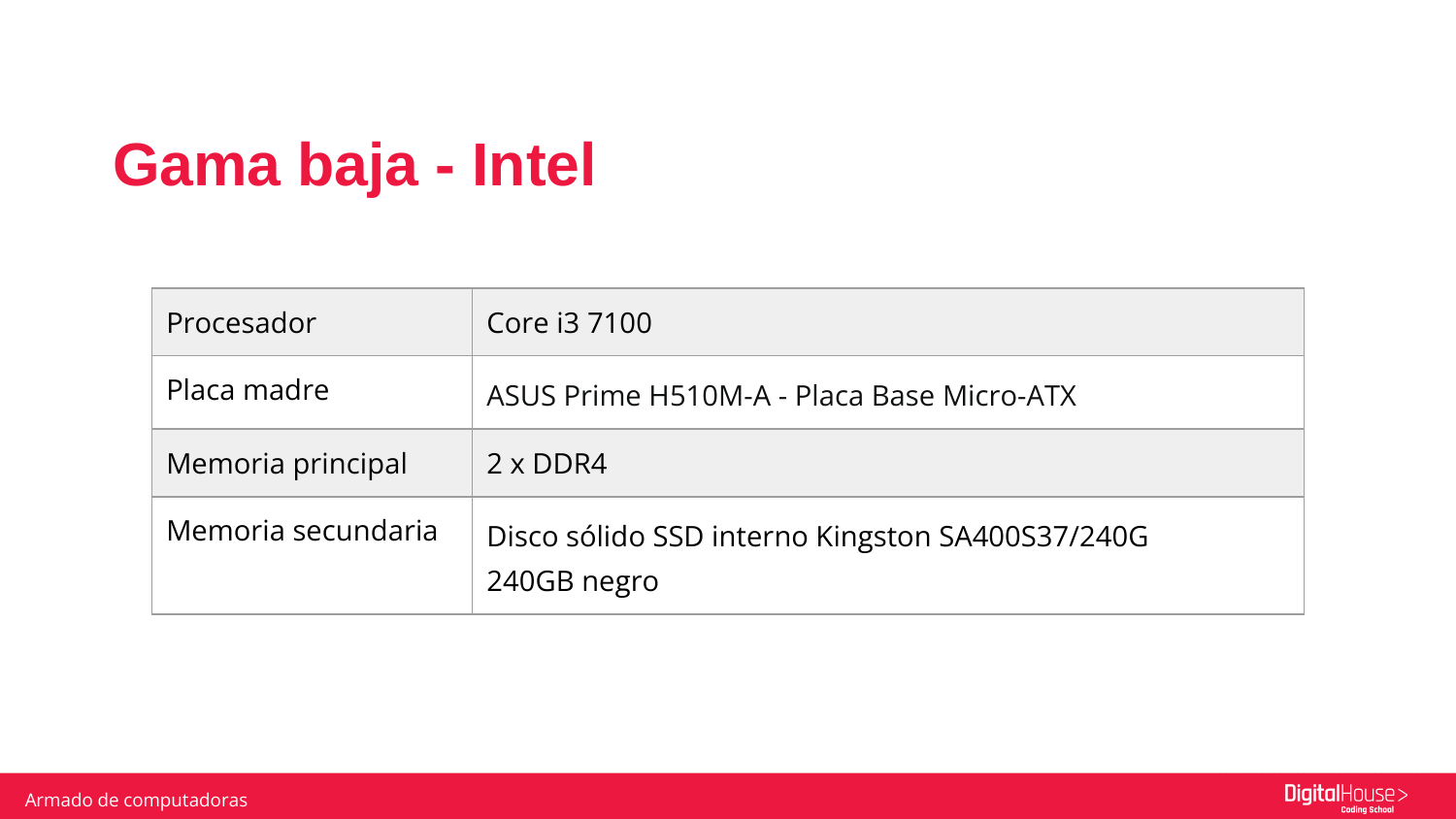

Gama baja - Intel

| Procesador | Core i3 7100 |
| --- | --- |
| Placa madre | ASUS Prime H510M-A - Placa Base Micro-ATX |
| Memoria principal | 2 x DDR4 |
| Memoria secundaria | Disco sólido SSD interno Kingston SA400S37/240G 240GB negro |